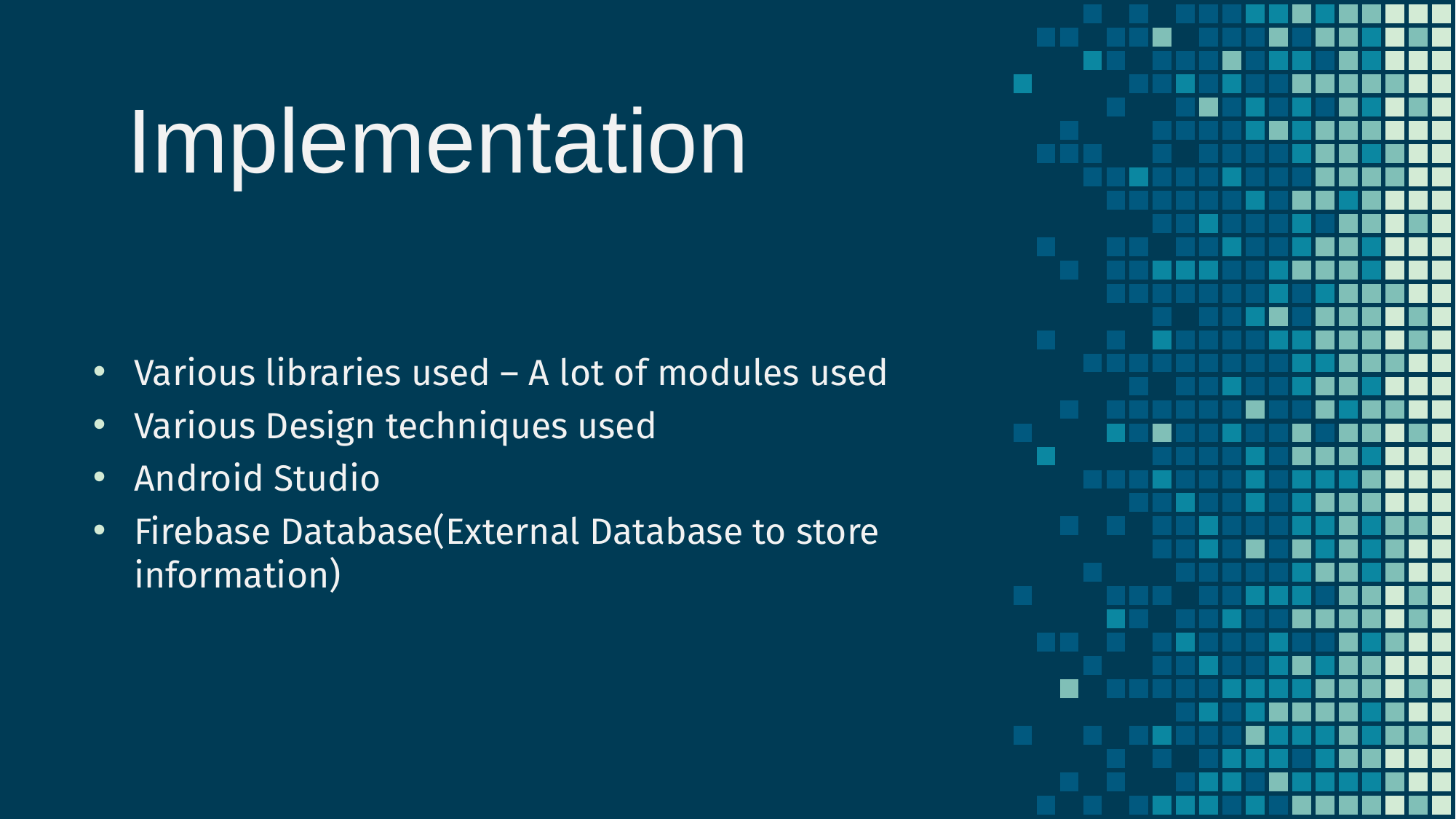

Implementation
Various libraries used – A lot of modules used
Various Design techniques used
Android Studio
Firebase Database(External Database to store information)